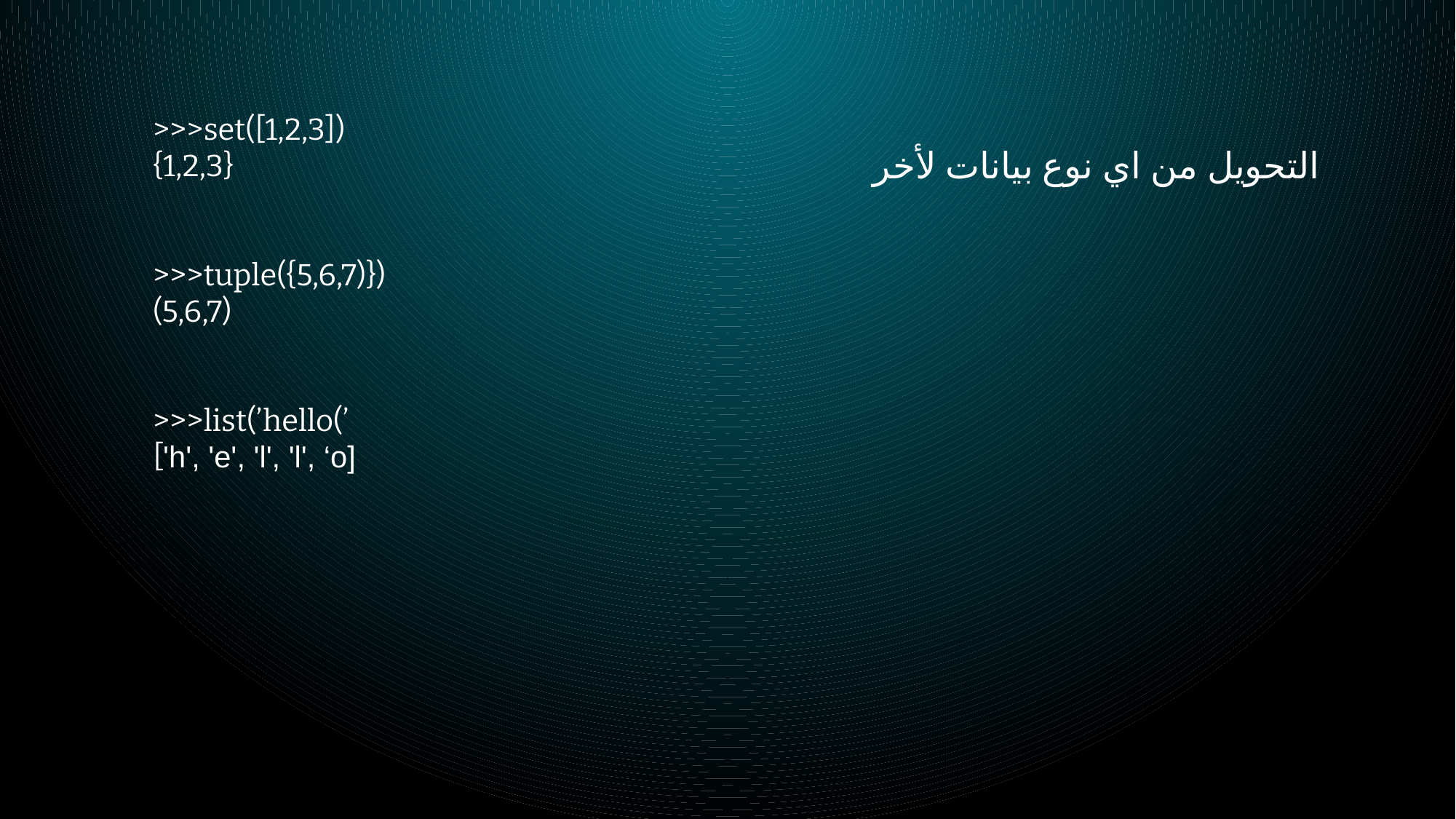

>>>set([1,2,3])
{1,2,3}

>>>tuple({5,6,7)})
(5,6,7)

>>>list(’hello(’
['h', 'e', 'l', 'l', ‘o]
التحويل من اي نوع بيانات لأخر